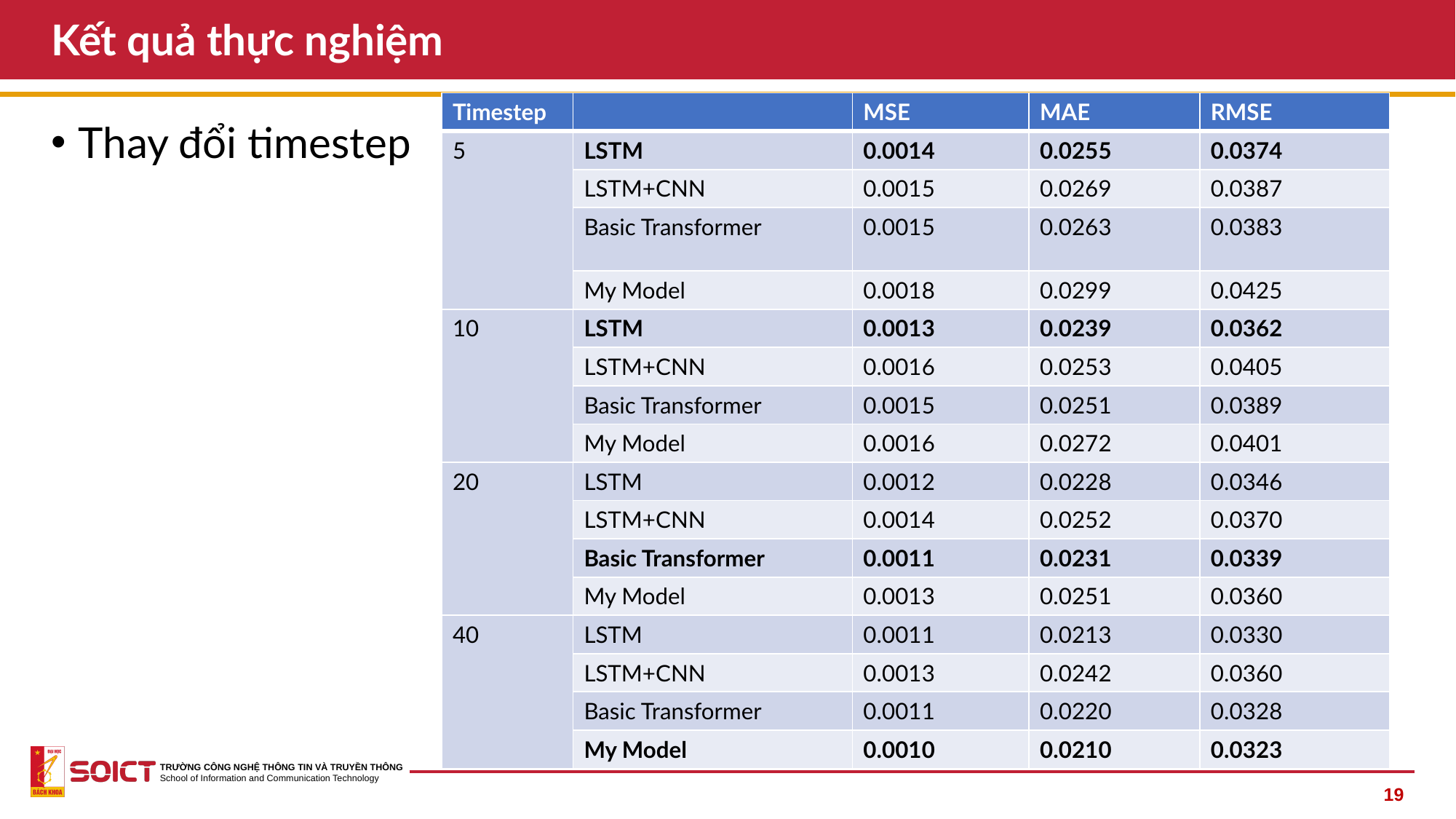

# Kết quả thực nghiệm
| Timestep |  | MSE | MAE | RMSE |
| --- | --- | --- | --- | --- |
| 5 | LSTM | 0.0014 | 0.0255 | 0.0374 |
|  | LSTM+CNN | 0.0015 | 0.0269 | 0.0387 |
|  | Basic Transformer | 0.0015 | 0.0263 | 0.0383 |
|  | My Model | 0.0018 | 0.0299 | 0.0425 |
| 10 | LSTM | 0.0013 | 0.0239 | 0.0362 |
|  | LSTM+CNN | 0.0016 | 0.0253 | 0.0405 |
|  | Basic Transformer | 0.0015 | 0.0251 | 0.0389 |
|  | My Model | 0.0016 | 0.0272 | 0.0401 |
| 20 | LSTM | 0.0012 | 0.0228 | 0.0346 |
|  | LSTM+CNN | 0.0014 | 0.0252 | 0.0370 |
|  | Basic Transformer | 0.0011 | 0.0231 | 0.0339 |
|  | My Model | 0.0013 | 0.0251 | 0.0360 |
| 40 | LSTM | 0.0011 | 0.0213 | 0.0330 |
|  | LSTM+CNN | 0.0013 | 0.0242 | 0.0360 |
|  | Basic Transformer | 0.0011 | 0.0220 | 0.0328 |
|  | My Model | 0.0010 | 0.0210 | 0.0323 |
Thay đổi timestep
19